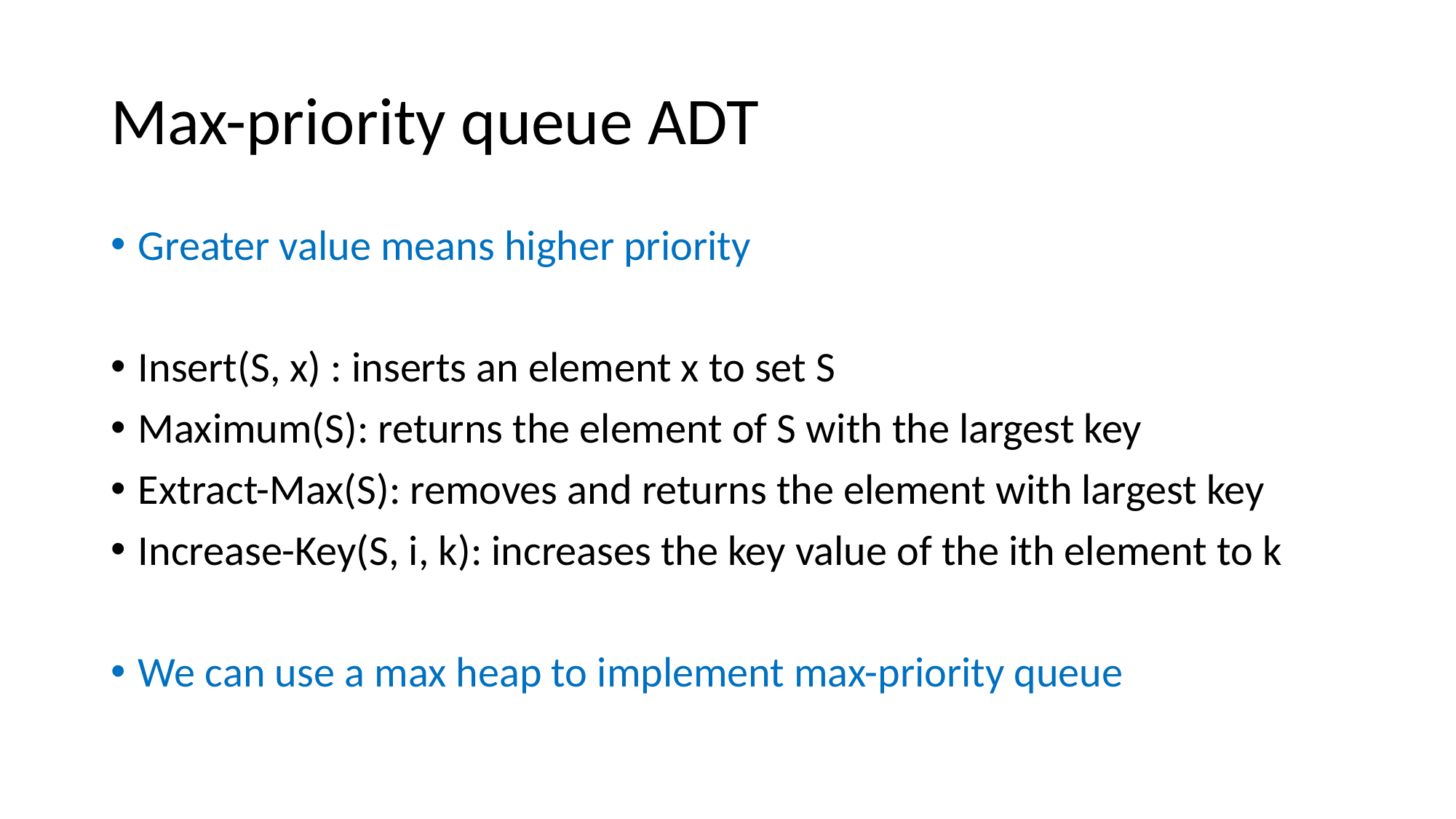

# Max-priority queue ADT
Greater value means higher priority

Insert(S, x) : inserts an element x to set S
Maximum(S): returns the element of S with the largest key
Extract-Max(S): removes and returns the element with largest key
Increase-Key(S, i, k): increases the key value of the ith element to k

We can use a max heap to implement max-priority queue